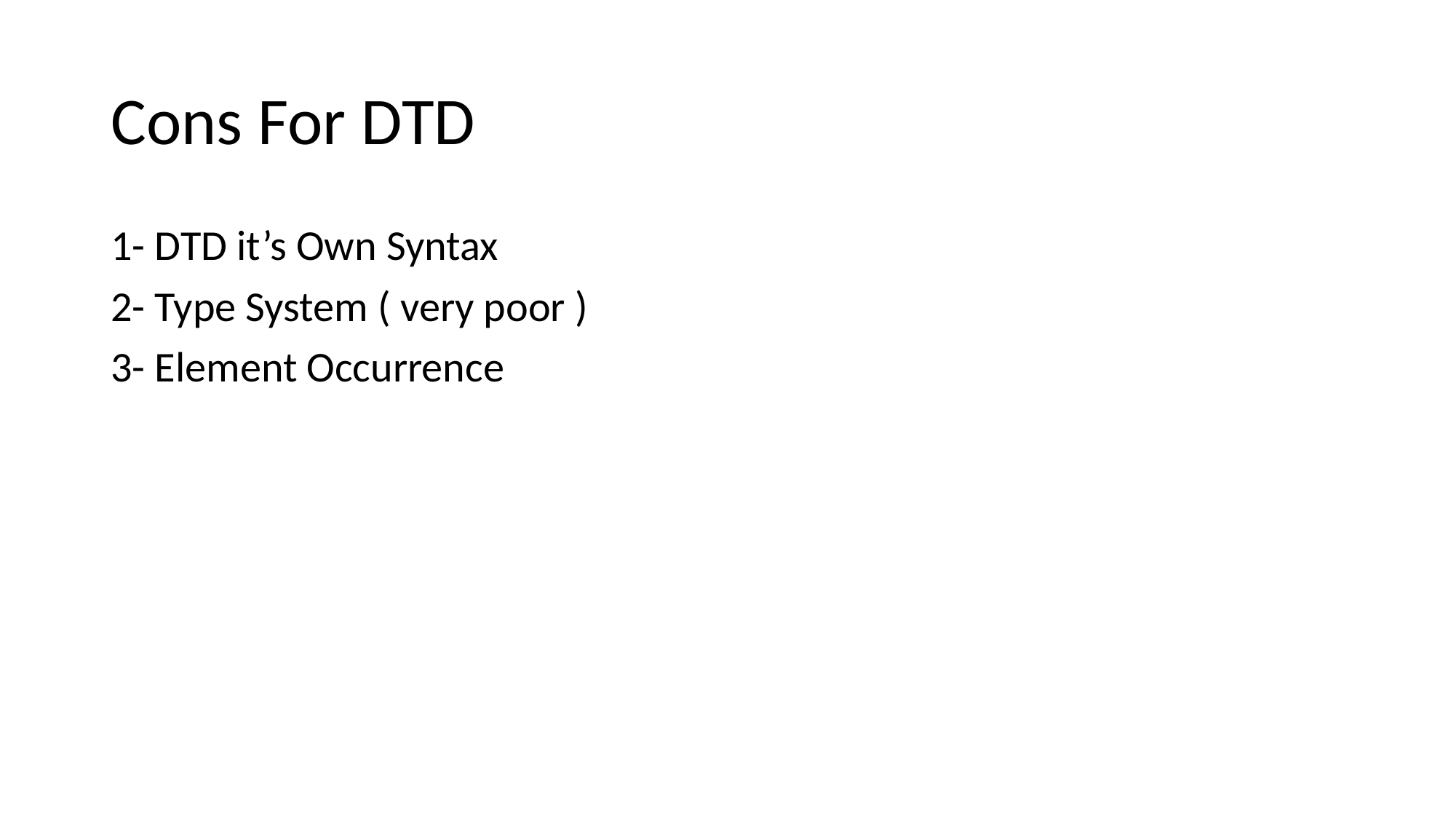

# Cons For DTD
1- DTD it’s Own Syntax
2- Type System ( very poor )
3- Element Occurrence